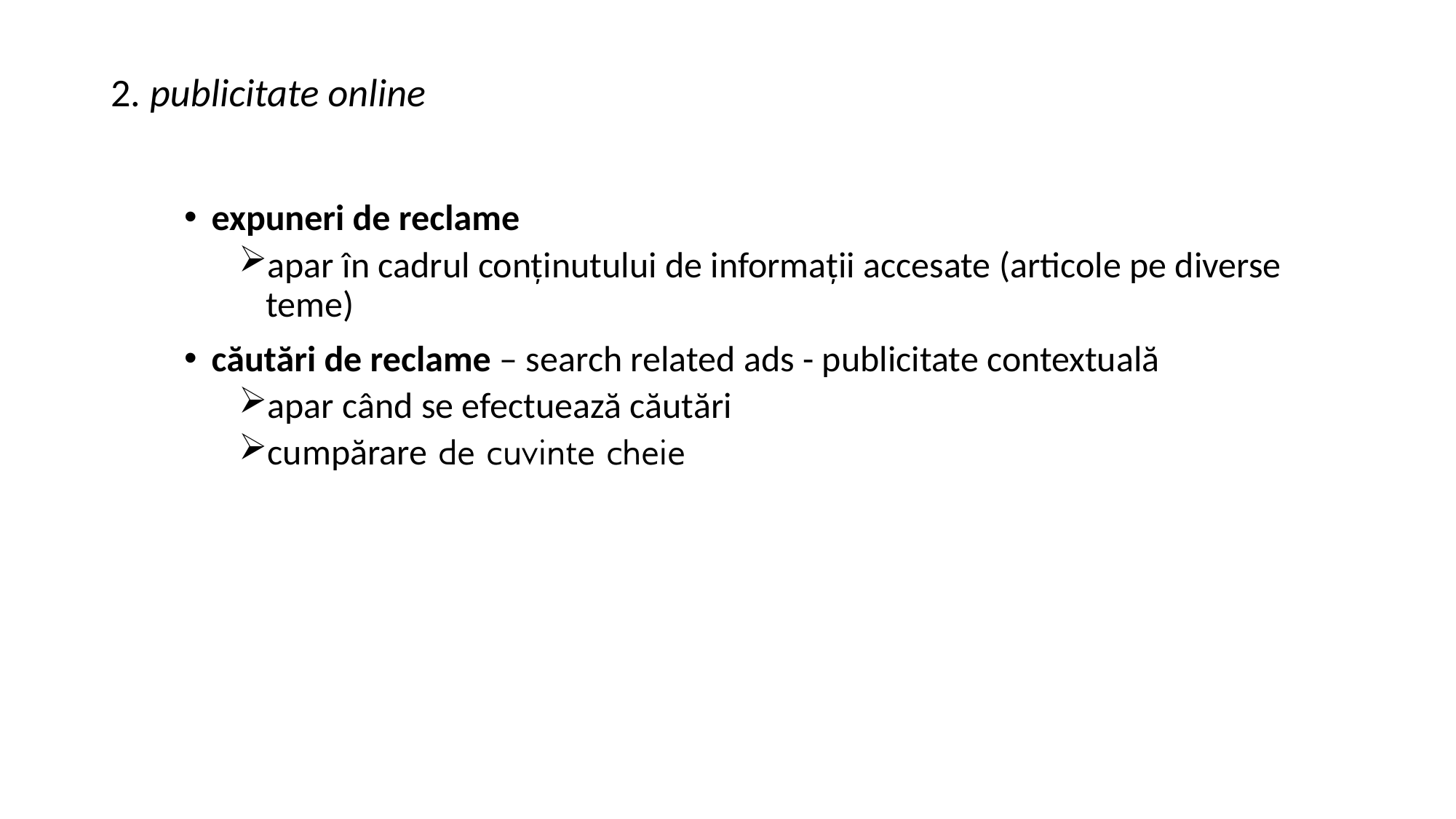

# 2. publicitate online

expuneri de reclame
apar în cadrul conținutului de informații accesate (articole pe diverse teme)
căutări de reclame – search related ads - publicitate contextuală
apar când se efectuează căutări
cumpărare de cuvinte cheie